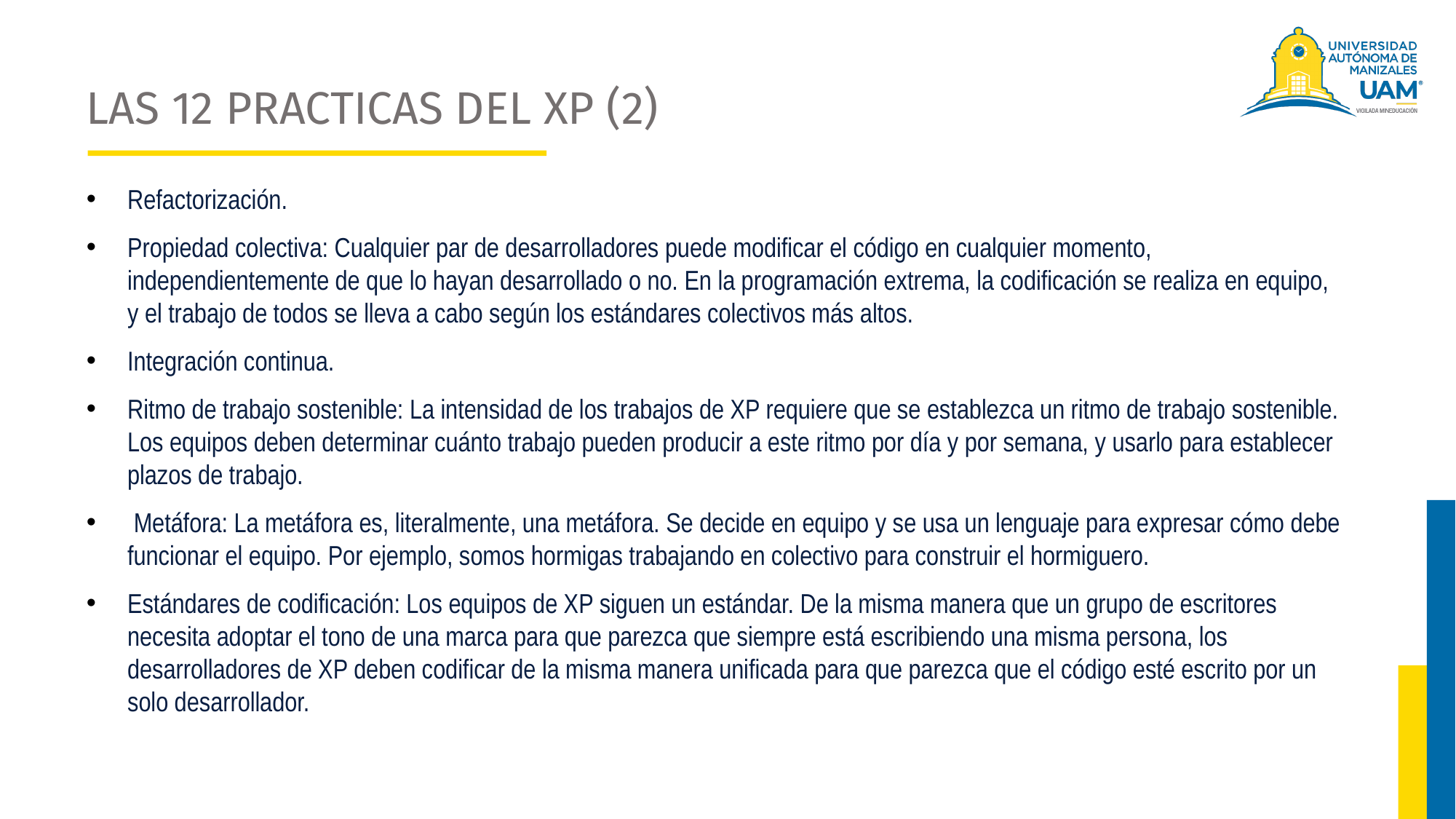

# LAS 12 PRACTICAS DEL XP (2)

Refactorización.
Propiedad colectiva: Cualquier par de desarrolladores puede modificar el código en cualquier momento, independientemente de que lo hayan desarrollado o no. En la programación extrema, la codificación se realiza en equipo, y el trabajo de todos se lleva a cabo según los estándares colectivos más altos.
Integración continua.
Ritmo de trabajo sostenible: La intensidad de los trabajos de XP requiere que se establezca un ritmo de trabajo sostenible. Los equipos deben determinar cuánto trabajo pueden producir a este ritmo por día y por semana, y usarlo para establecer plazos de trabajo.
 Metáfora: La metáfora es, literalmente, una metáfora. Se decide en equipo y se usa un lenguaje para expresar cómo debe funcionar el equipo. Por ejemplo, somos hormigas trabajando en colectivo para construir el hormiguero.
Estándares de codificación: Los equipos de XP siguen un estándar. De la misma manera que un grupo de escritores necesita adoptar el tono de una marca para que parezca que siempre está escribiendo una misma persona, los desarrolladores de XP deben codificar de la misma manera unificada para que parezca que el código esté escrito por un solo desarrollador.